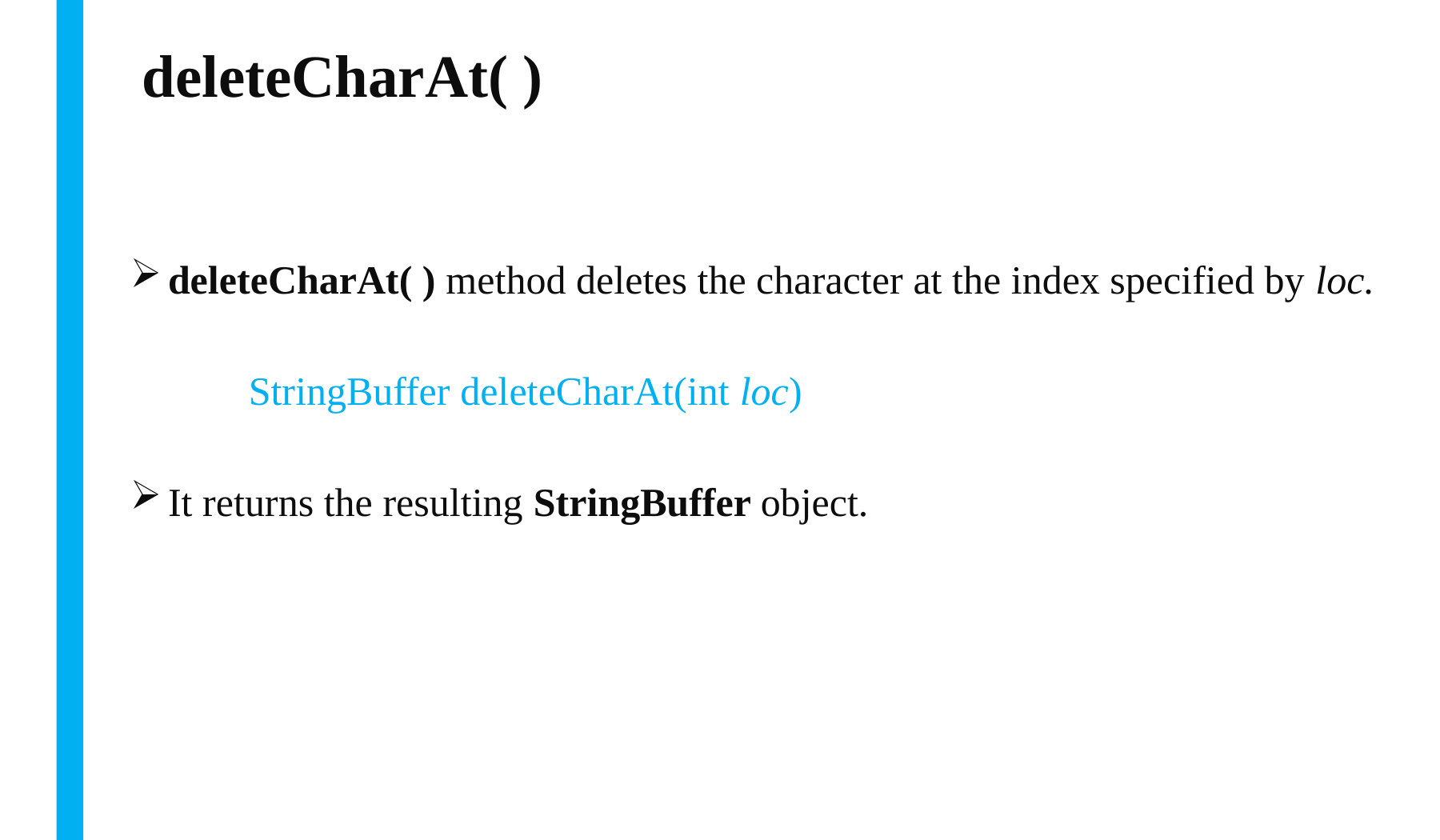

# deleteCharAt( )
deleteCharAt( ) method deletes the character at the index specified by loc.
StringBuffer deleteCharAt(int loc)
It returns the resulting StringBuffer object.